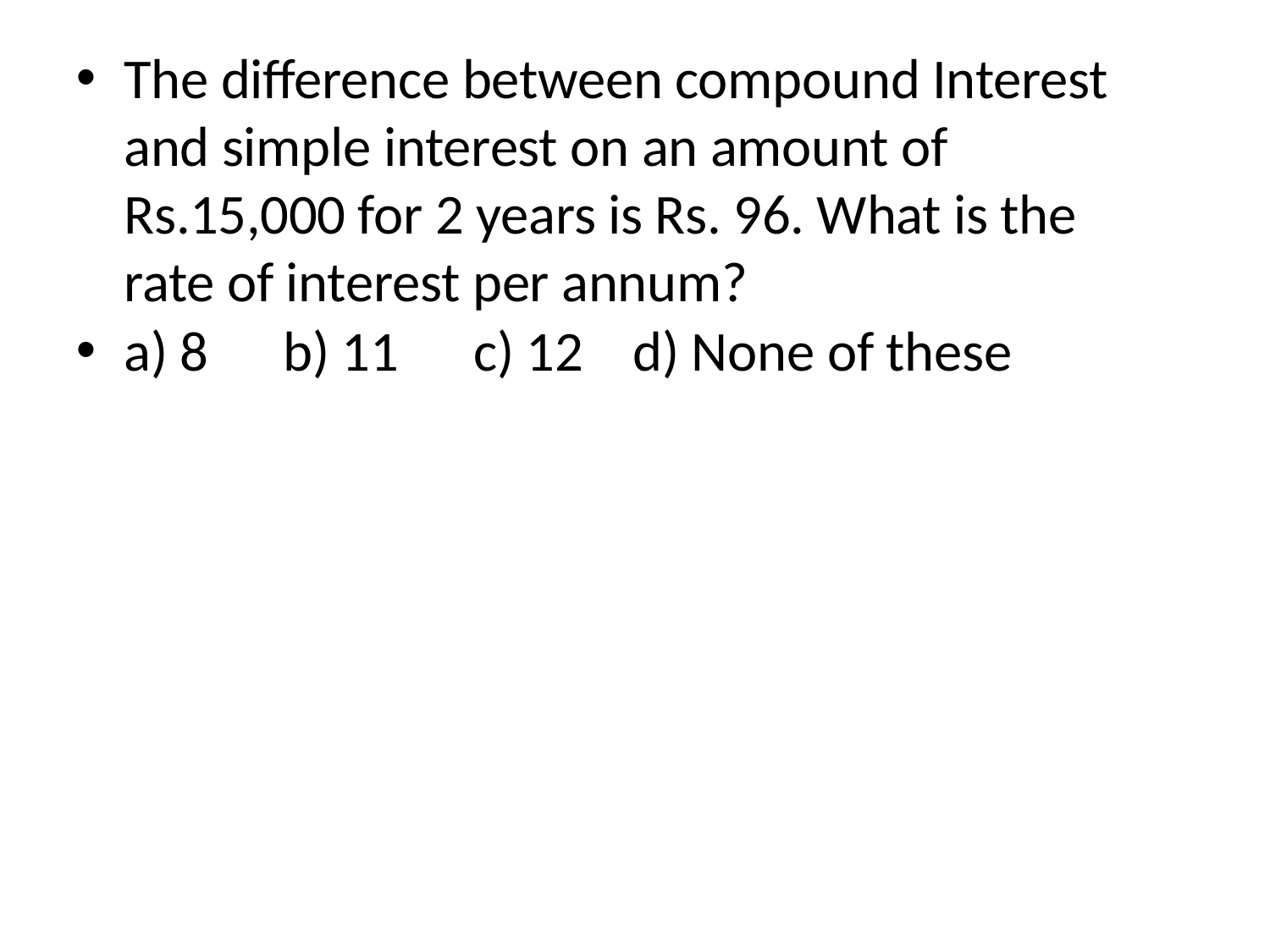

The difference between compound Interest and simple interest on an amount of Rs.15,000 for 2 years is Rs. 96. What is the rate of interest per annum?
a) 8      b) 11      c) 12    d) None of these